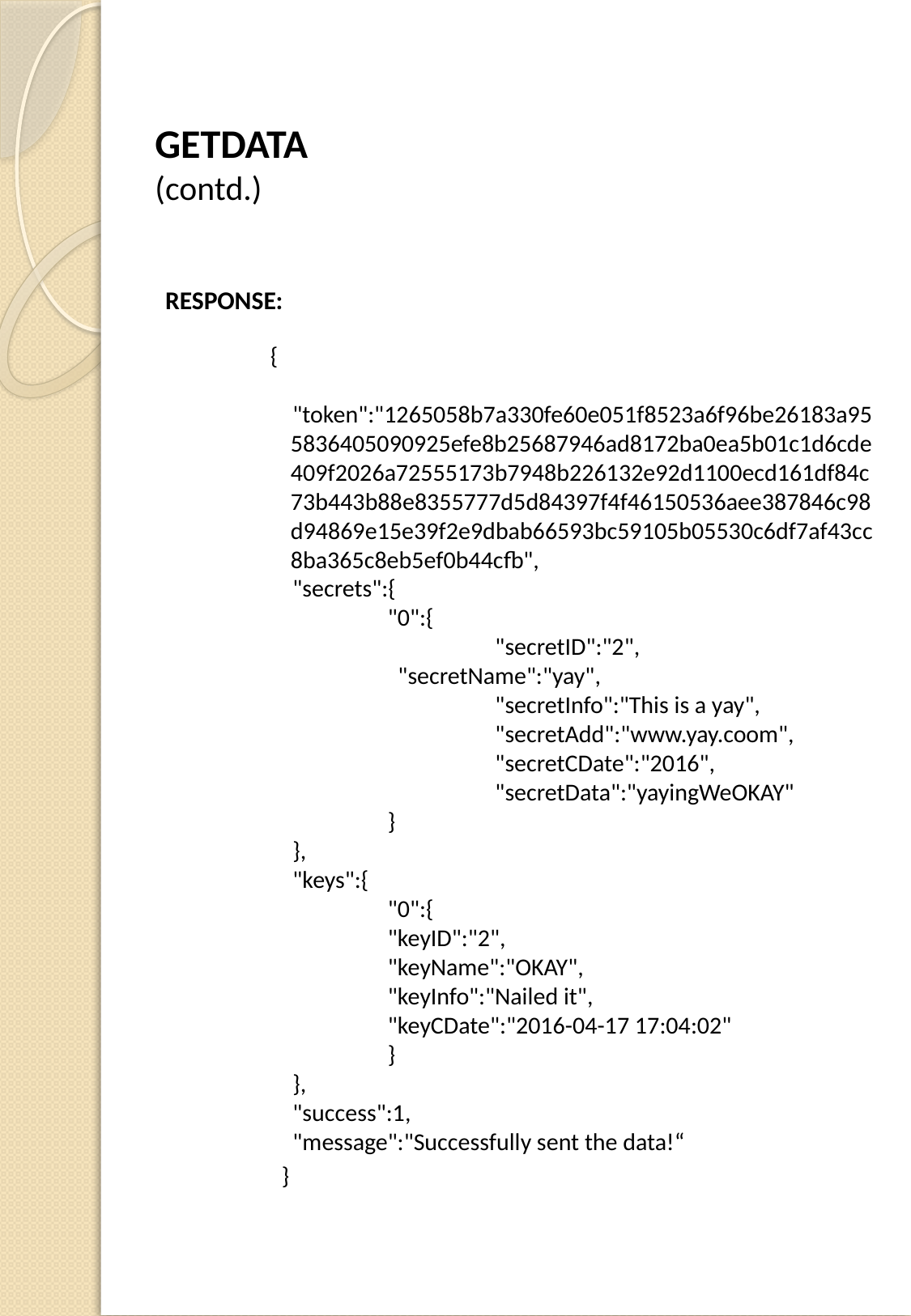

# GETDATA (contd.)
RESPONSE:

{

"token":"1265058b7a330fe60e051f8523a6f96be26183a955836405090925efe8b25687946ad8172ba0ea5b01c1d6cde409f2026a72555173b7948b226132e92d1100ecd161df84c73b443b88e8355777d5d84397f4f46150536aee387846c98d94869e15e39f2e9dbab66593bc59105b05530c6df7af43cc8ba365c8eb5ef0b44cfb",
"secrets":{
	"0":{
	"secretID":"2", 	"secretName":"yay",
	"secretInfo":"This is a yay",
	"secretAdd":"www.yay.coom",
	"secretCDate":"2016",
	"secretData":"yayingWeOKAY"
	}
},
"keys":{
	"0":{
		"keyID":"2",
		"keyName":"OKAY",
		"keyInfo":"Nailed it",
		"keyCDate":"2016-04-17 17:04:02"
	}
},
"success":1,
"message":"Successfully sent the data!“
}